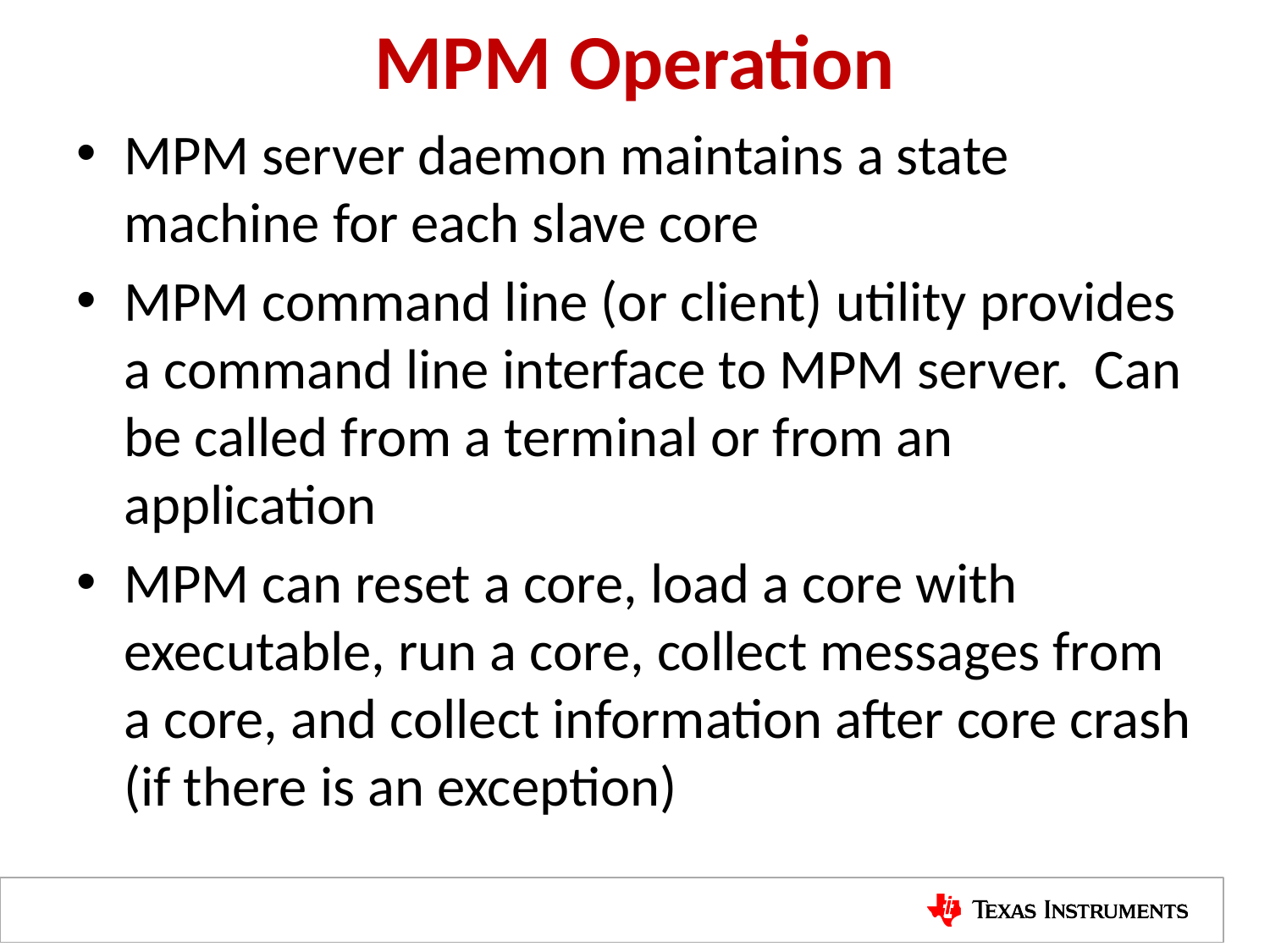

# MPM Operation
MPM server daemon maintains a state machine for each slave core
MPM command line (or client) utility provides a command line interface to MPM server.  Can be called from a terminal or from an application
MPM can reset a core, load a core with executable, run a core, collect messages from a core, and collect information after core crash (if there is an exception)